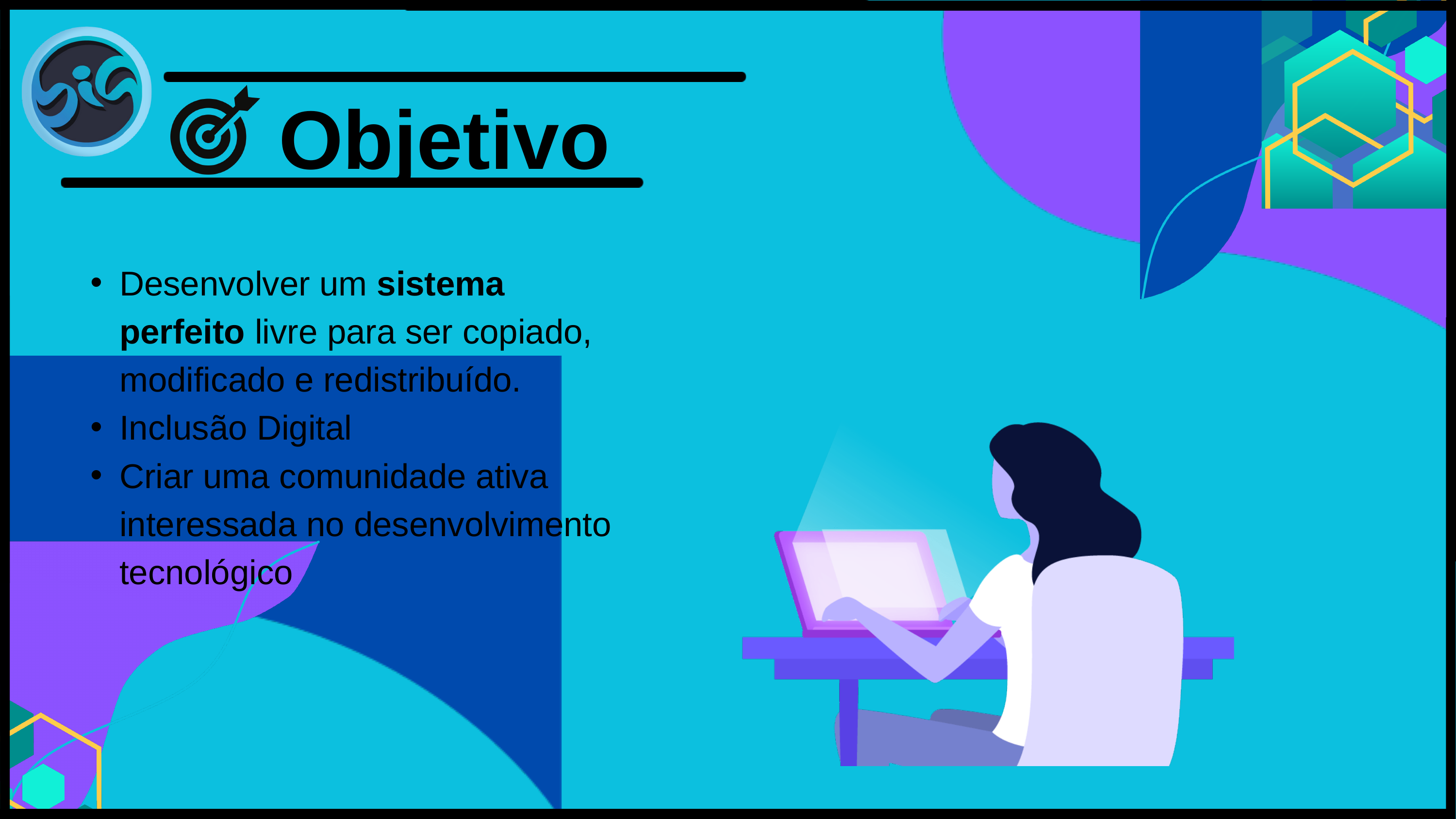

Objetivo

Desenvolver um sistema perfeito livre para ser copiado, modificado e redistribuído.
Inclusão Digital
Criar uma comunidade ativa interessada no desenvolvimento tecnológico